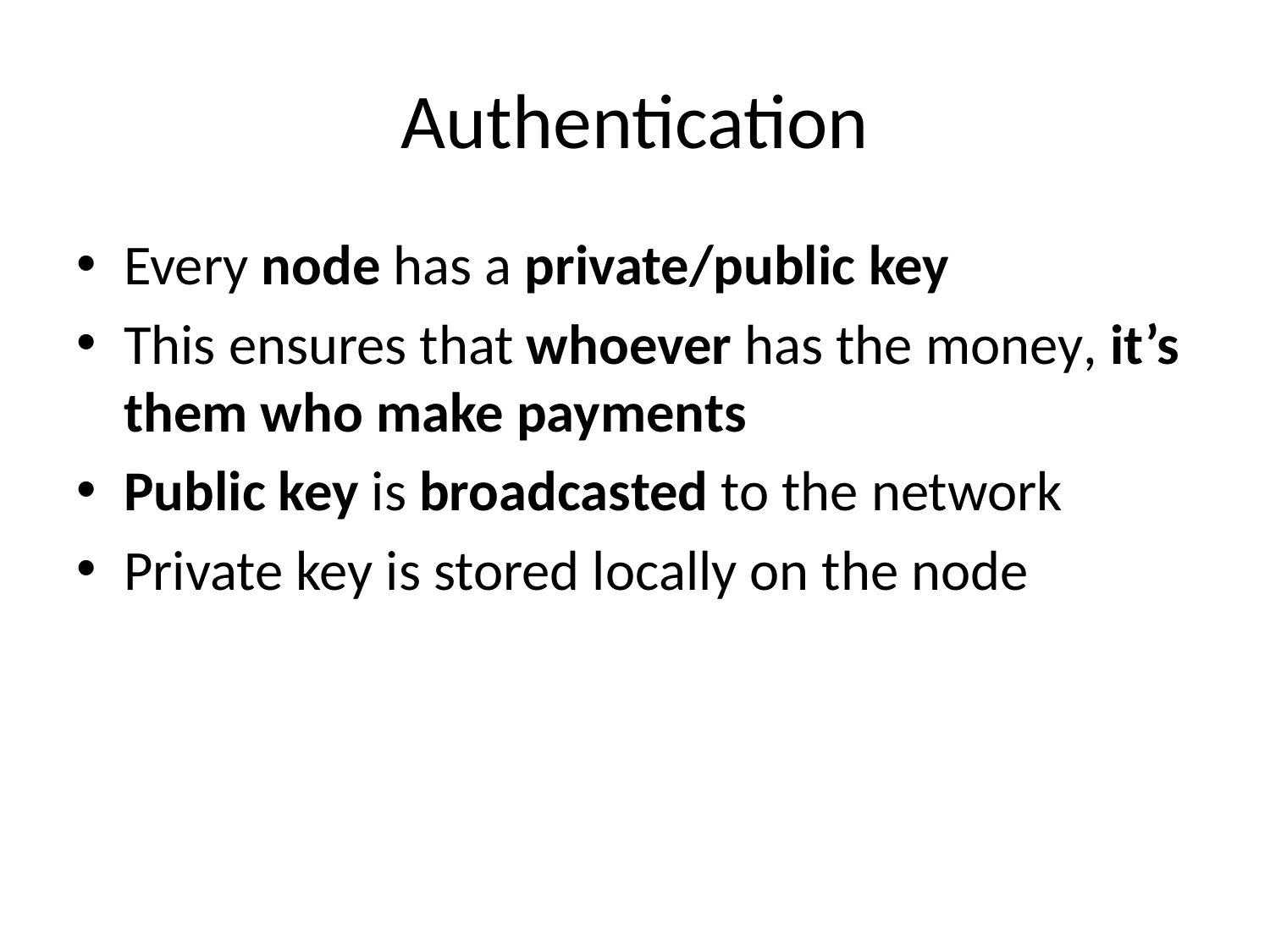

# Authentication
Every node has a private/public key
This ensures that whoever has the money, it’s them who make payments
Public key is broadcasted to the network
Private key is stored locally on the node